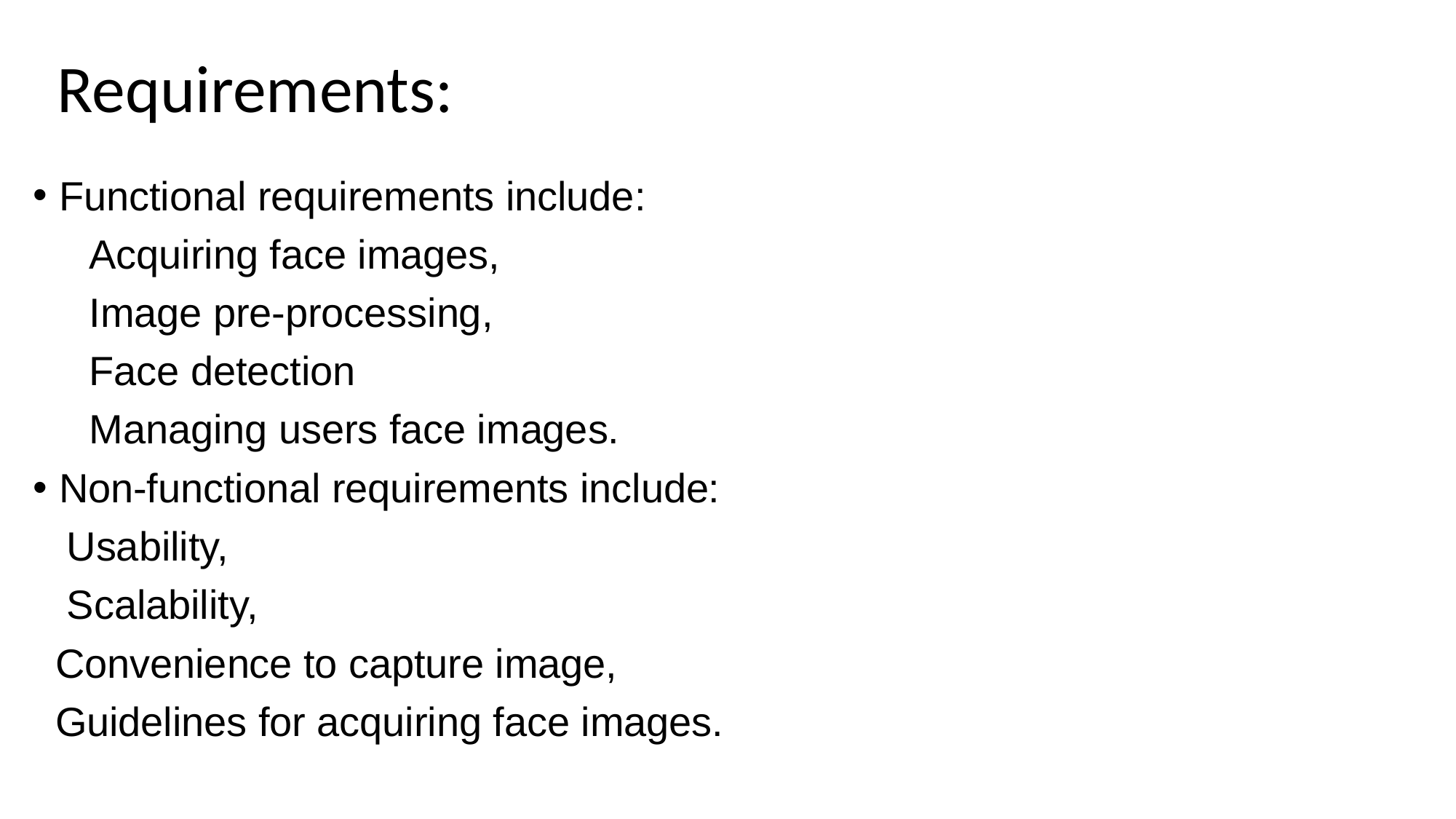

# Requirements:
Functional requirements include:
     Acquiring face images,
     Image pre-processing,
     Face detection
     Managing users face images.
Non-functional requirements include:
   Usability,
   Scalability,
  Convenience to capture image,
  Guidelines for acquiring face images.